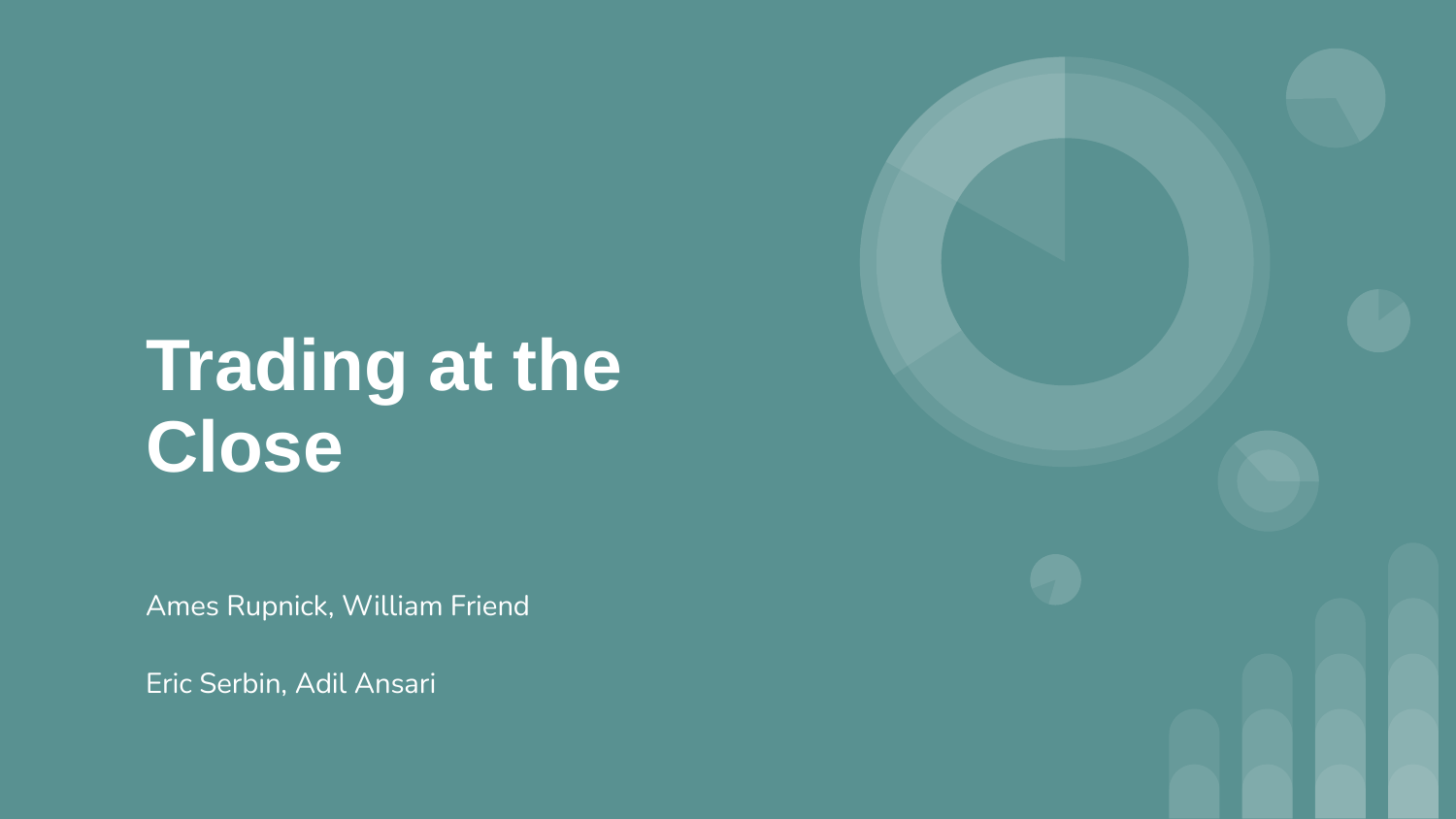

# Trading at the Close
Ames Rupnick, William Friend

Eric Serbin, Adil Ansari